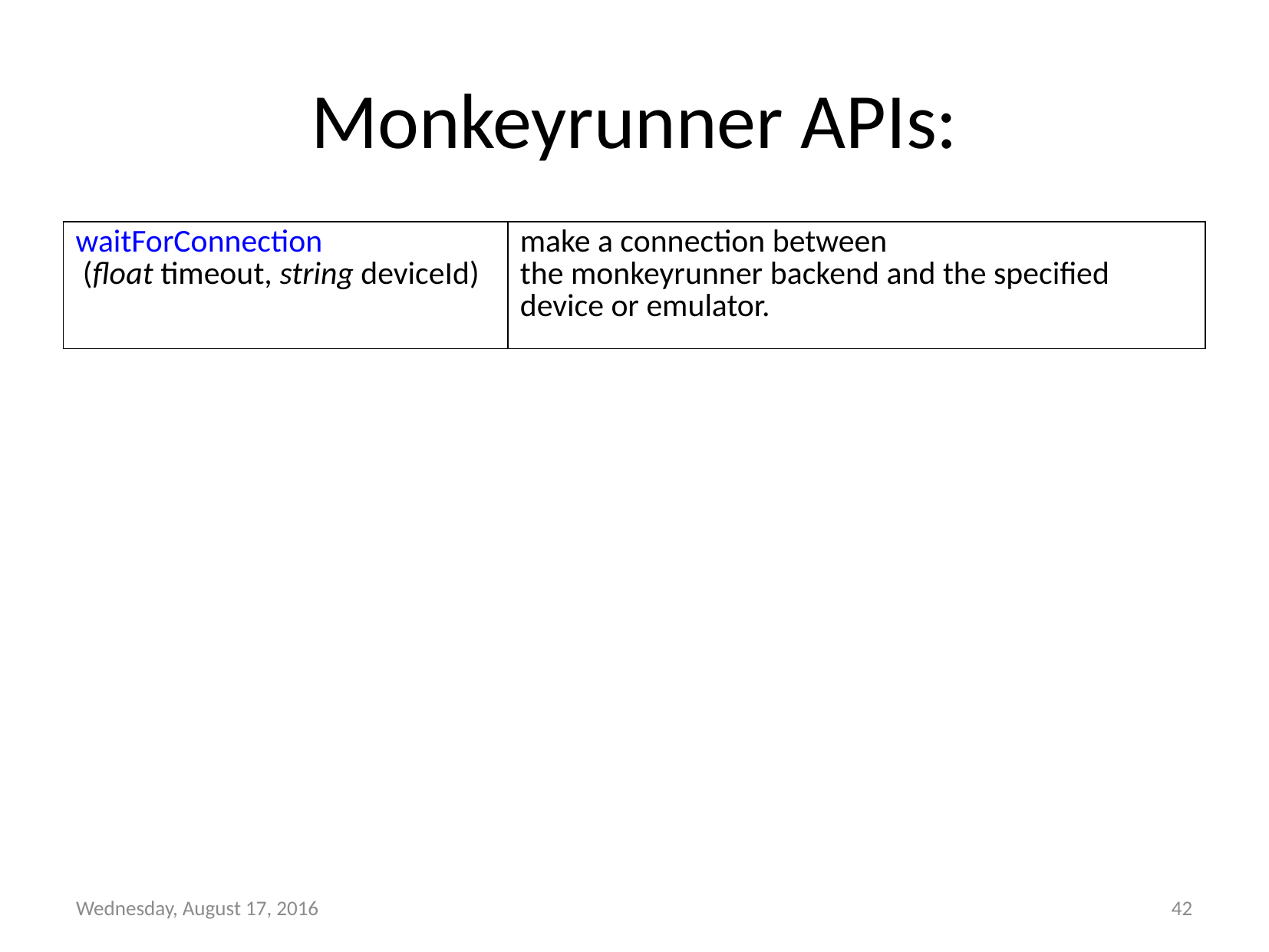

# Monkeyrunner APIs:
| waitForConnection (float timeout, string deviceId) | make a connection between the monkeyrunner backend and the specified device or emulator. |
| --- | --- |
Wednesday, August 17, 2016
42